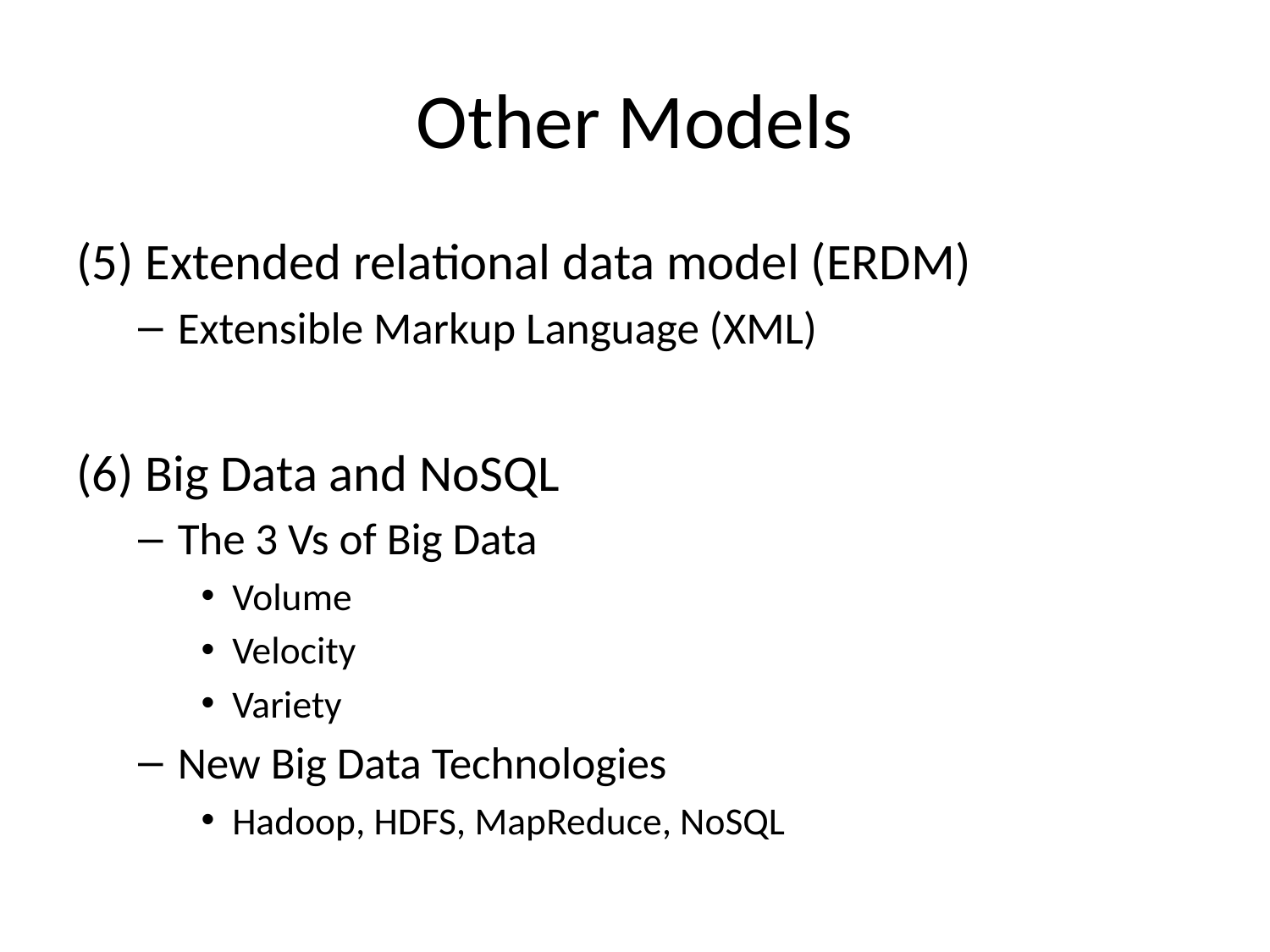

# Other Models
(5) Extended relational data model (ERDM)
	Extensible Markup Language (XML)

(6) Big Data and NoSQL
The 3 Vs of Big Data
Volume
Velocity
Variety
New Big Data Technologies
Hadoop, HDFS, MapReduce, NoSQL